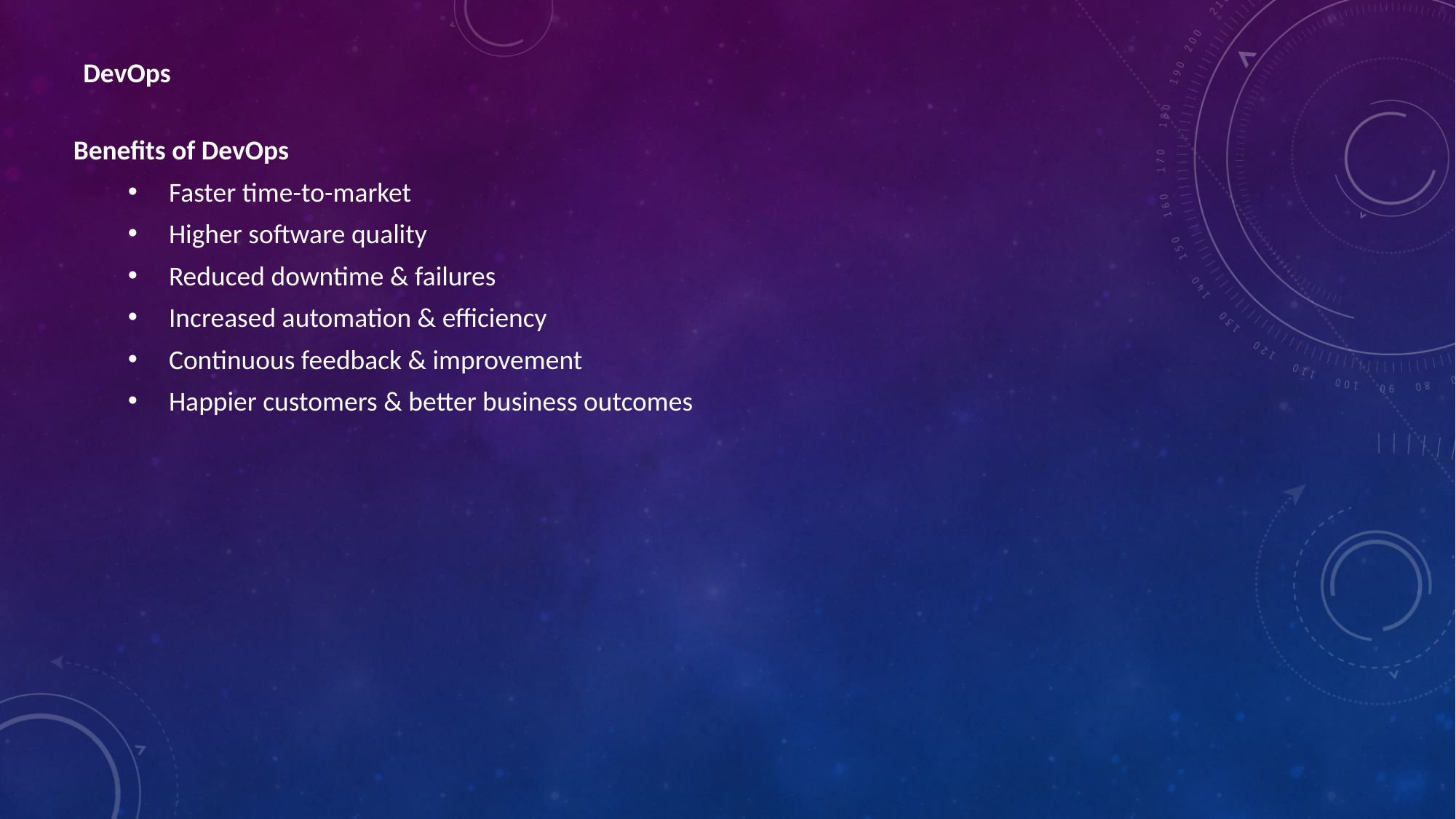

DevOps

Benefits of DevOps
Faster time-to-market
Higher software quality
Reduced downtime & failures
Increased automation & efficiency
Continuous feedback & improvement
Happier customers & better business outcomes